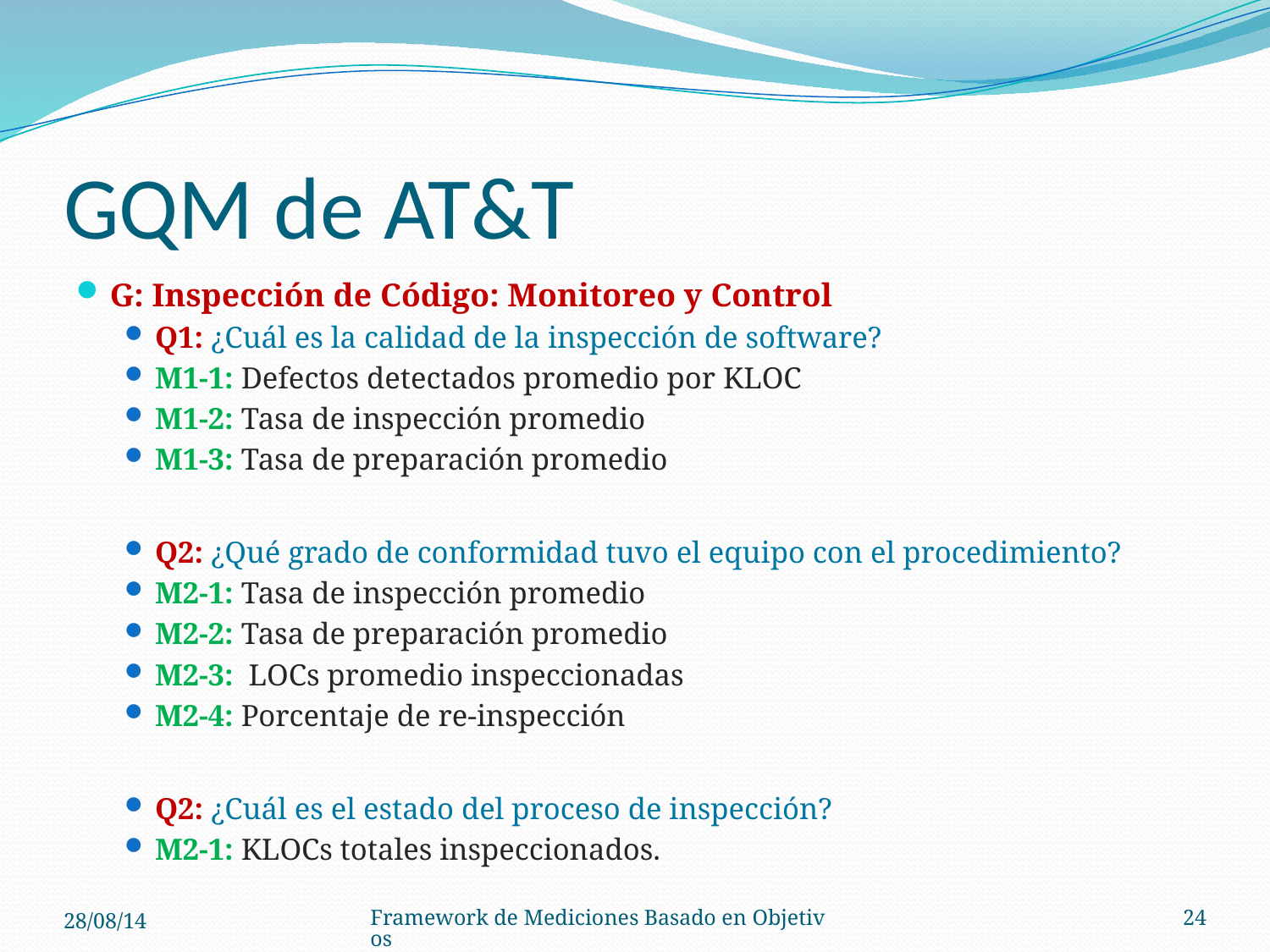

# GQM de AT&T
G: Inspección de Código: Monitoreo y Control
Q1: ¿Cuál es la calidad de la inspección de software?
M1-1: Defectos detectados promedio por KLOC
M1-2: Tasa de inspección promedio
M1-3: Tasa de preparación promedio

Q2: ¿Qué grado de conformidad tuvo el equipo con el procedimiento?
M2-1: Tasa de inspección promedio
M2-2: Tasa de preparación promedio
M2-3:  LOCs promedio inspeccionadas
M2-4: Porcentaje de re-inspección

Q2: ¿Cuál es el estado del proceso de inspección?
M2-1: KLOCs totales inspeccionados.

28/08/14
Framework de Mediciones Basado en Objetivos
24